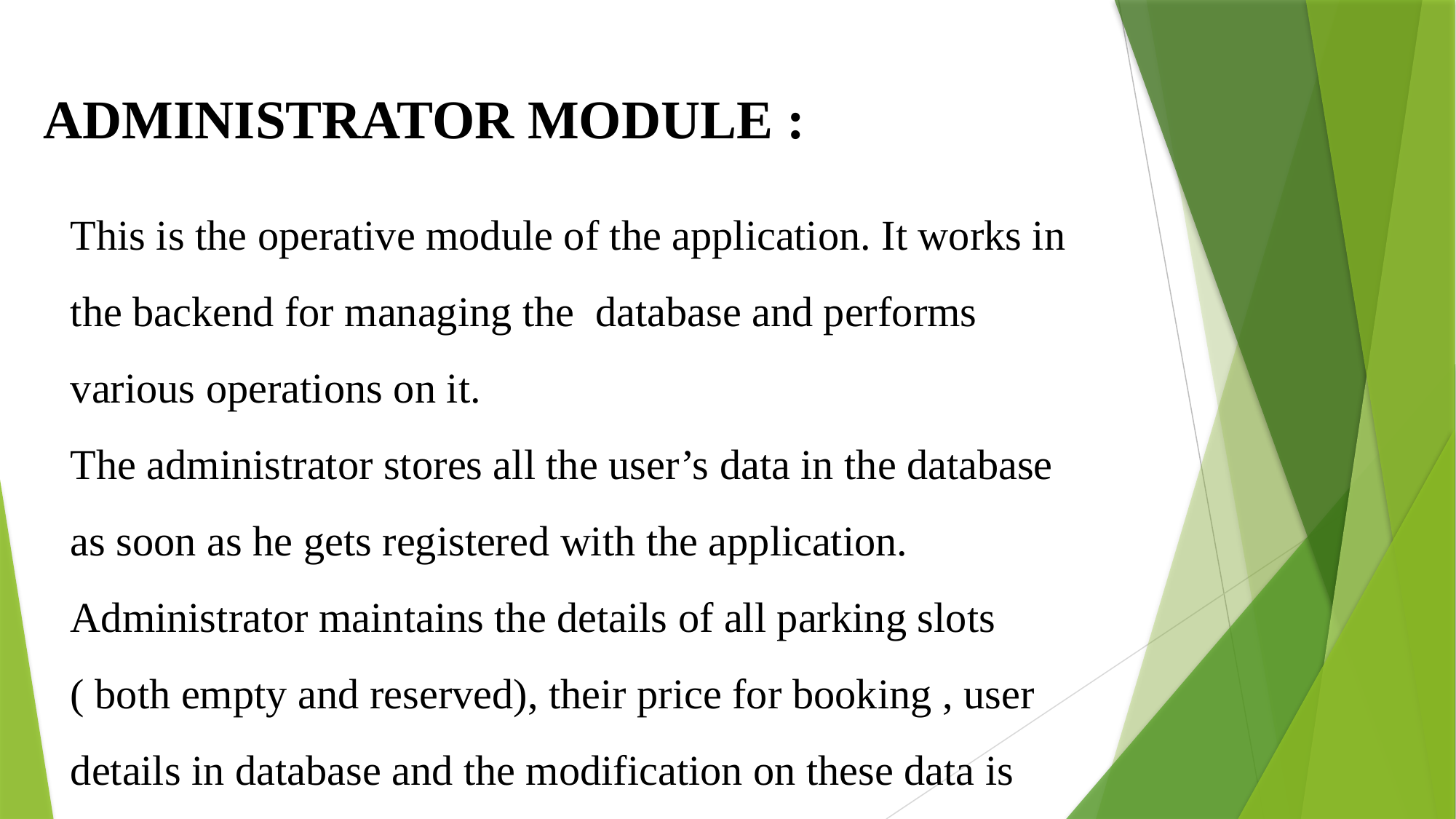

ADMINISTRATOR MODULE :

This is the operative module of the application. It works in the backend for managing the  database and performs various operations on it.
The administrator stores all the user’s data in the database as soon as he gets registered with the application. Administrator maintains the details of all parking slots ( both empty and reserved), their price for booking , user details in database and the modification on these data is only can be done by the administrator.